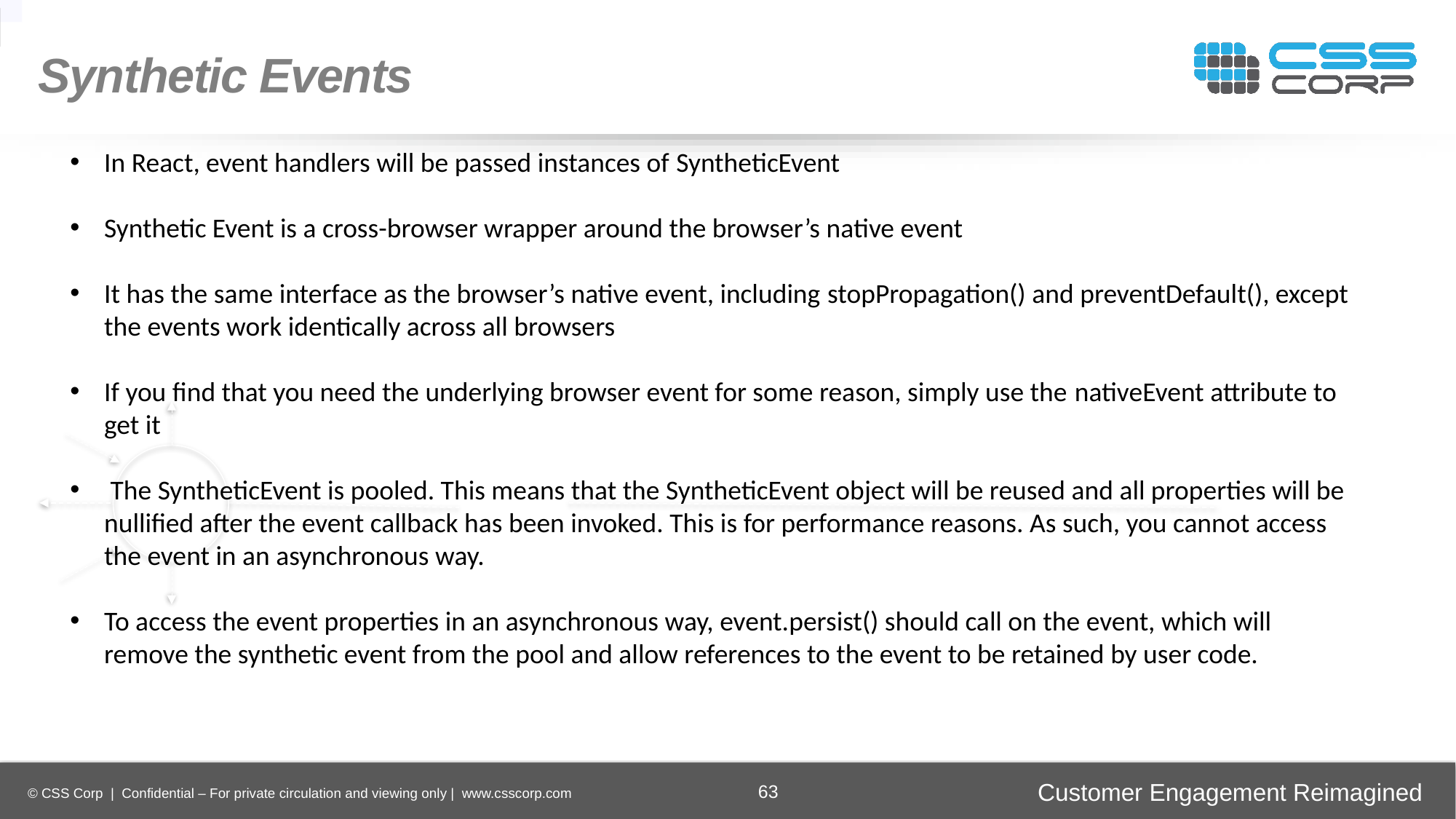

Synthetic Events
In React, event handlers will be passed instances of SyntheticEvent

Synthetic Event is a cross-browser wrapper around the browser’s native event

It has the same interface as the browser’s native event, including stopPropagation() and preventDefault(), except the events work identically across all browsers

If you find that you need the underlying browser event for some reason, simply use the nativeEvent attribute to get it

 The SyntheticEvent is pooled. This means that the SyntheticEvent object will be reused and all properties will be nullified after the event callback has been invoked. This is for performance reasons. As such, you cannot access the event in an asynchronous way.

To access the event properties in an asynchronous way, event.persist() should call on the event, which will remove the synthetic event from the pool and allow references to the event to be retained by user code.

Enhancing
Operational Efficiency

Faster Time-to-Market

Digital
Transformation

Securing Brand and Customer Trust

63